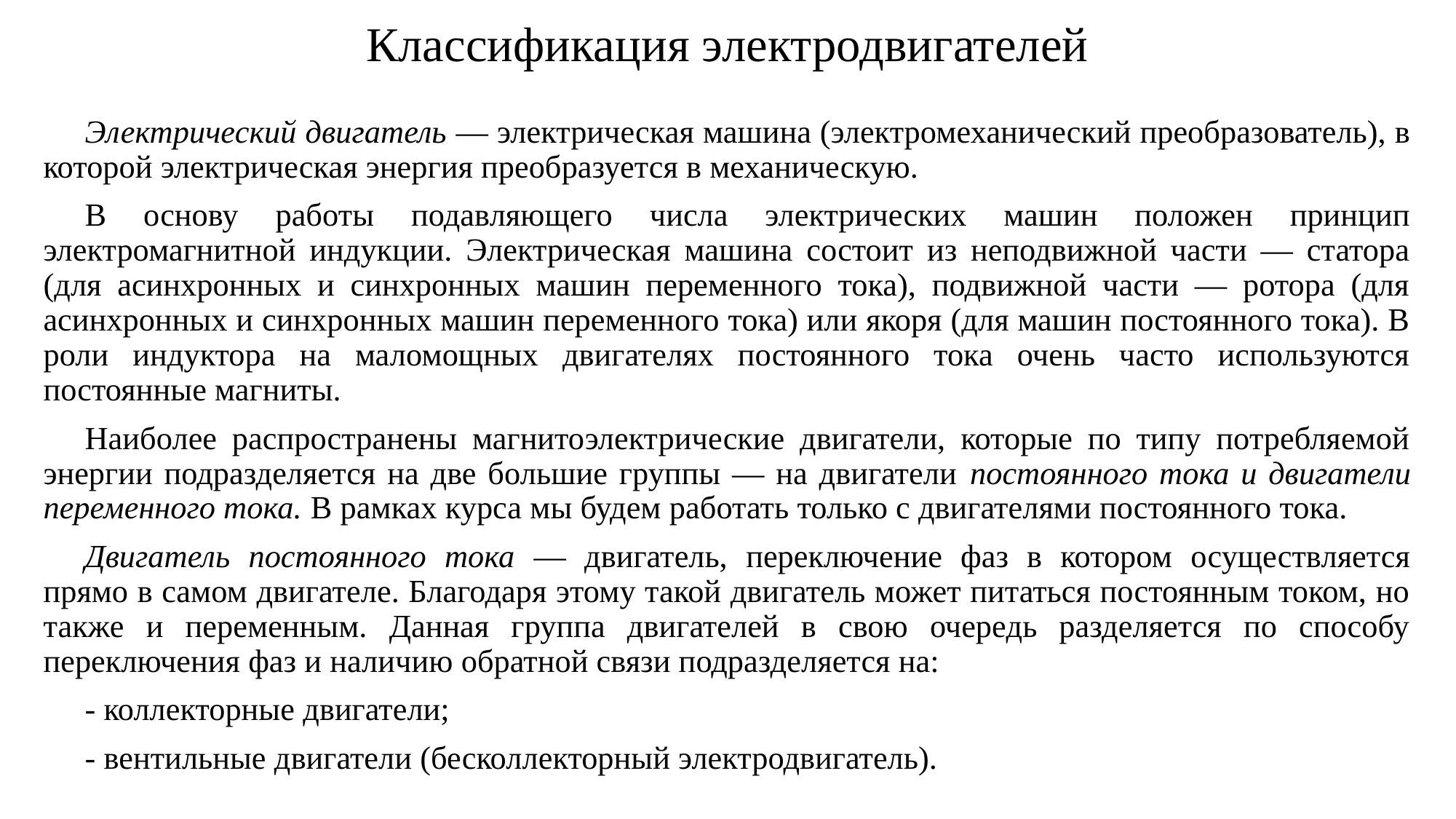

# Классификация электродвигателей
Электрический двигатель — электрическая машина (электромеханический преобразователь), в которой электрическая энергия преобразуется в механическую.
В основу работы подавляющего числа электрических машин положен принцип электромагнитной индукции. Электрическая машина состоит из неподвижной части — статора (для асинхронных и синхронных машин переменного тока), подвижной части — ротора (для асинхронных и синхронных машин переменного тока) или якоря (для машин постоянного тока). В роли индуктора на маломощных двигателях постоянного тока очень часто используются постоянные магниты.
Наиболее распространены магнитоэлектрические двигатели, которые по типу потребляемой энергии подразделяется на две большие группы — на двигатели постоянного тока и двигатели переменного тока. В рамках курса мы будем работать только с двигателями постоянного тока.
Двигатель постоянного тока — двигатель, переключение фаз в котором осуществляется прямо в самом двигателе. Благодаря этому такой двигатель может питаться постоянным током, но также и переменным. Данная группа двигателей в свою очередь разделяется по способу переключения фаз и наличию обратной связи подразделяется на:
- коллекторные двигатели;
- вентильные двигатели (бесколлекторный электродвигатель).